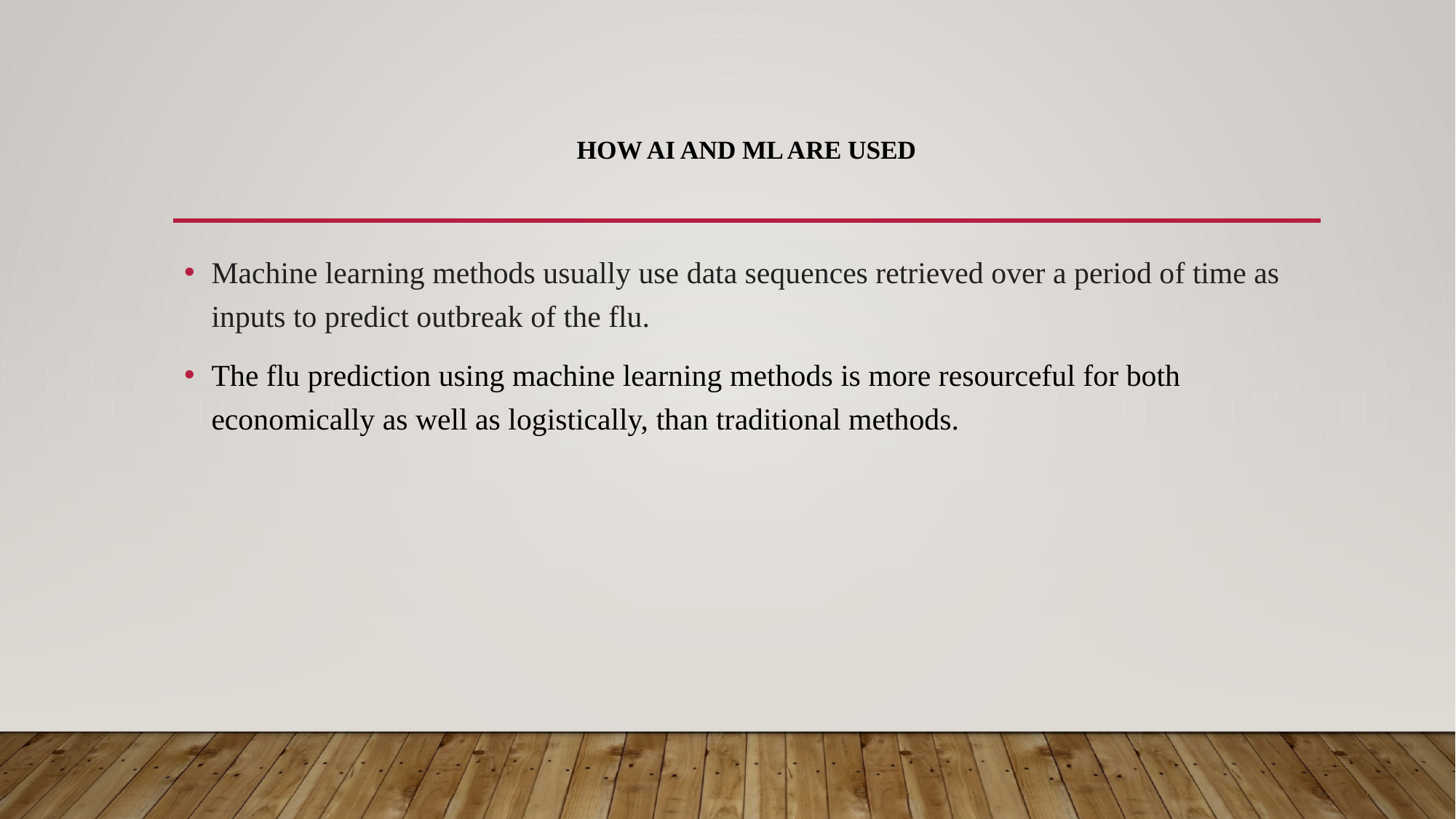

# How AI and ML are used
Machine learning methods usually use data sequences retrieved over a period of time as inputs to predict outbreak of the flu.
The flu prediction using machine learning methods is more resourceful for both economically as well as logistically, than traditional methods.